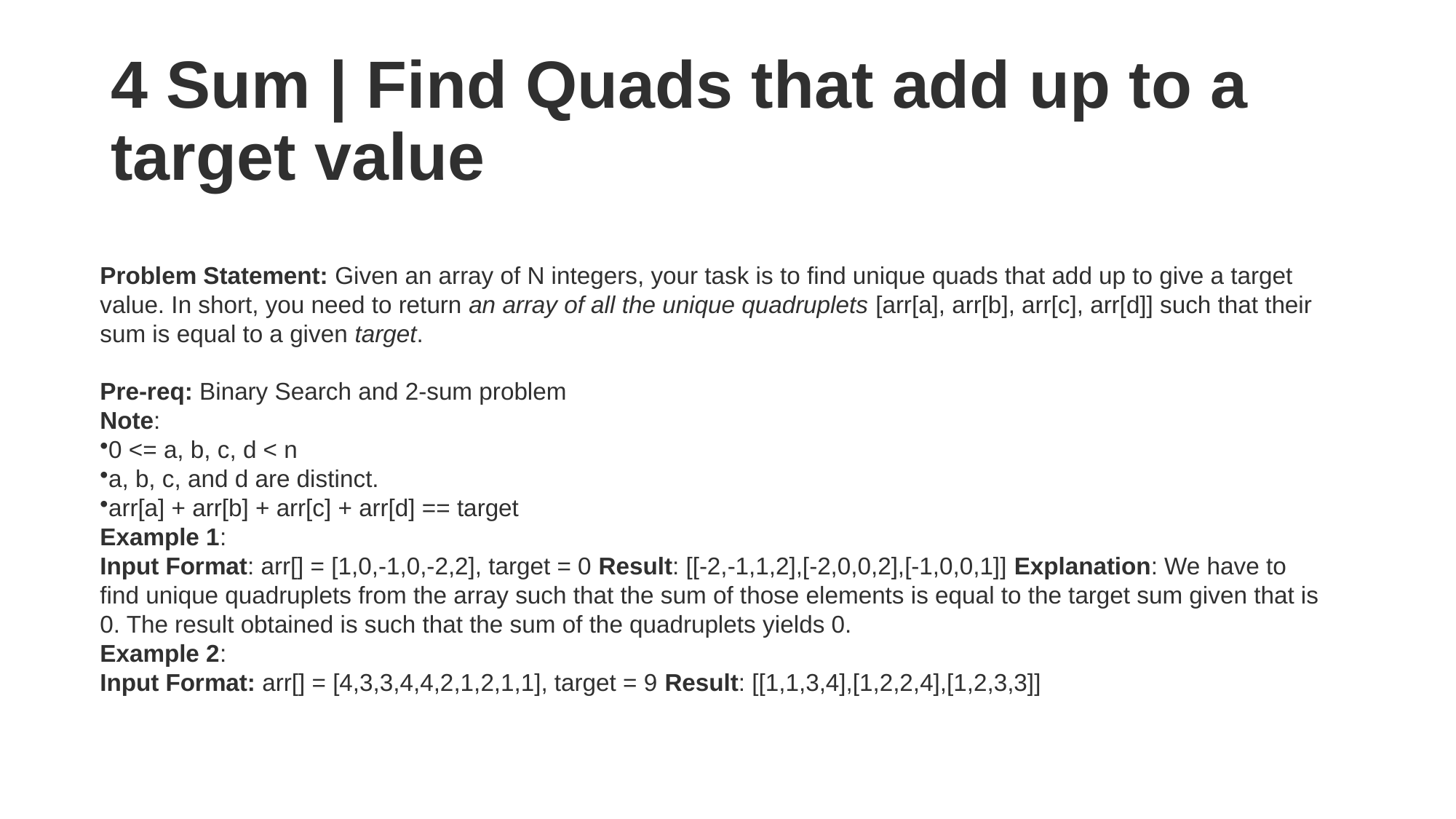

# 4 Sum | Find Quads that add up to a target value
Problem Statement: Given an array of N integers, your task is to find unique quads that add up to give a target value. In short, you need to return an array of all the unique quadruplets [arr[a], arr[b], arr[c], arr[d]] such that their sum is equal to a given target.
Pre-req: Binary Search and 2-sum problem
Note:
0 <= a, b, c, d < n
a, b, c, and d are distinct.
arr[a] + arr[b] + arr[c] + arr[d] == target
Example 1:
Input Format: arr[] = [1,0,-1,0,-2,2], target = 0 Result: [[-2,-1,1,2],[-2,0,0,2],[-1,0,0,1]] Explanation: We have to find unique quadruplets from the array such that the sum of those elements is equal to the target sum given that is 0. The result obtained is such that the sum of the quadruplets yields 0.
Example 2:
Input Format: arr[] = [4,3,3,4,4,2,1,2,1,1], target = 9 Result: [[1,1,3,4],[1,2,2,4],[1,2,3,3]]